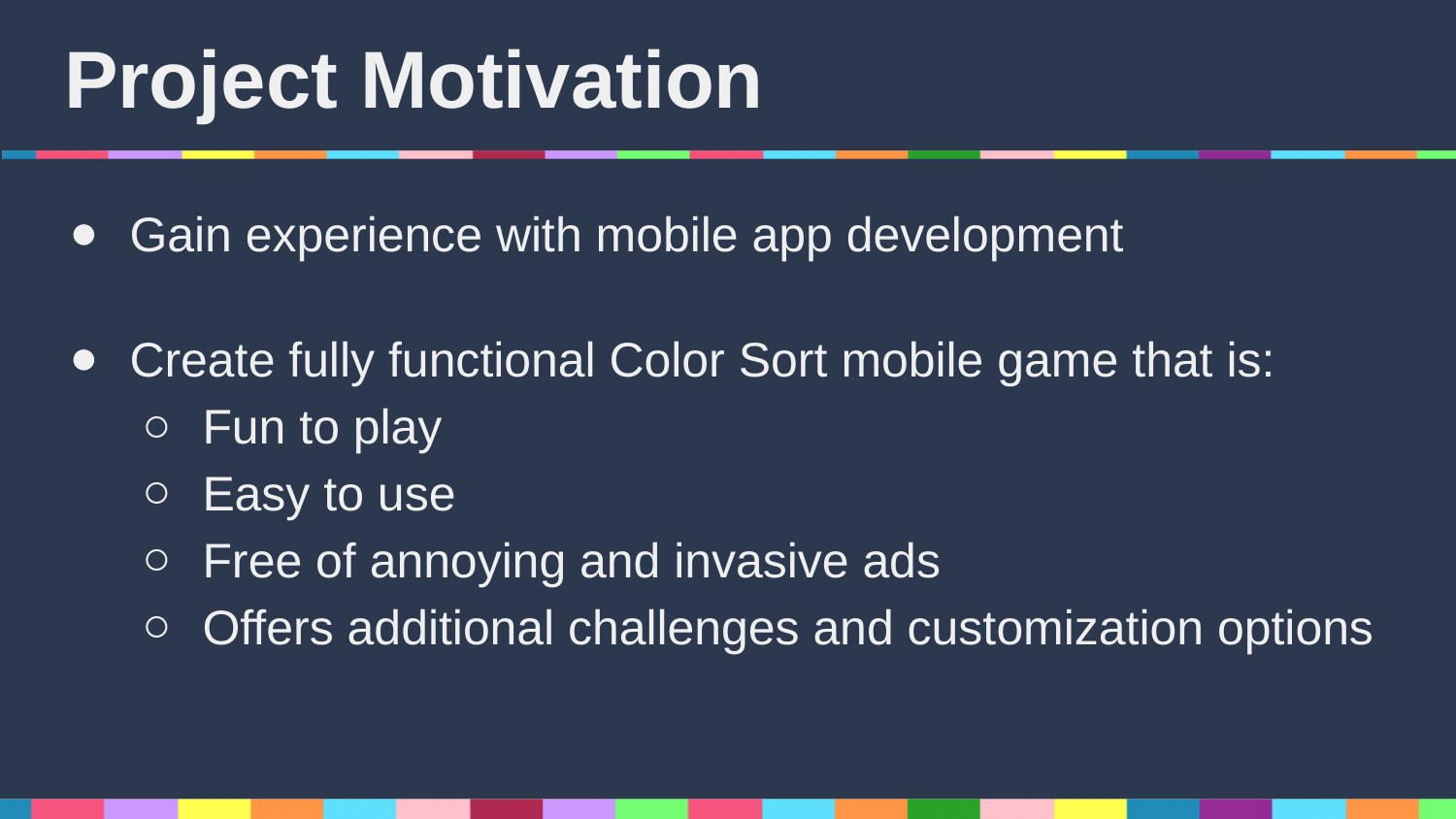

# Project Motivation
Gain experience with mobile app development
Create fully functional Color Sort mobile game that is:
Fun to play
Easy to use
Free of annoying and invasive ads
Offers additional challenges and customization options